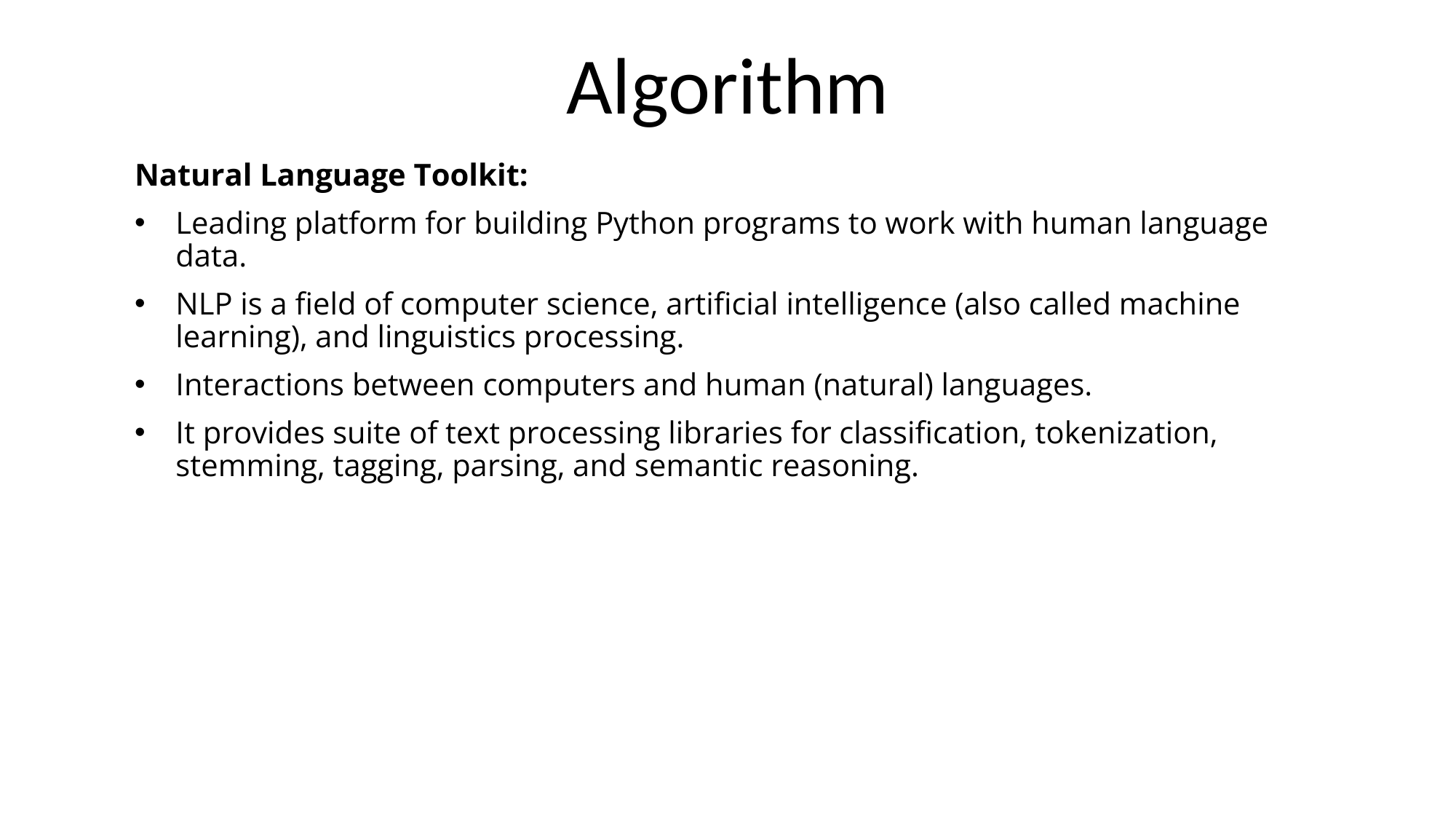

# Algorithm
Natural Language Toolkit:
Leading platform for building Python programs to work with human language data.
NLP is a field of computer science, artificial intelligence (also called machine learning), and linguistics processing.
Interactions between computers and human (natural) languages.
It provides suite of text processing libraries for classification, tokenization, stemming, tagging, parsing, and semantic reasoning.